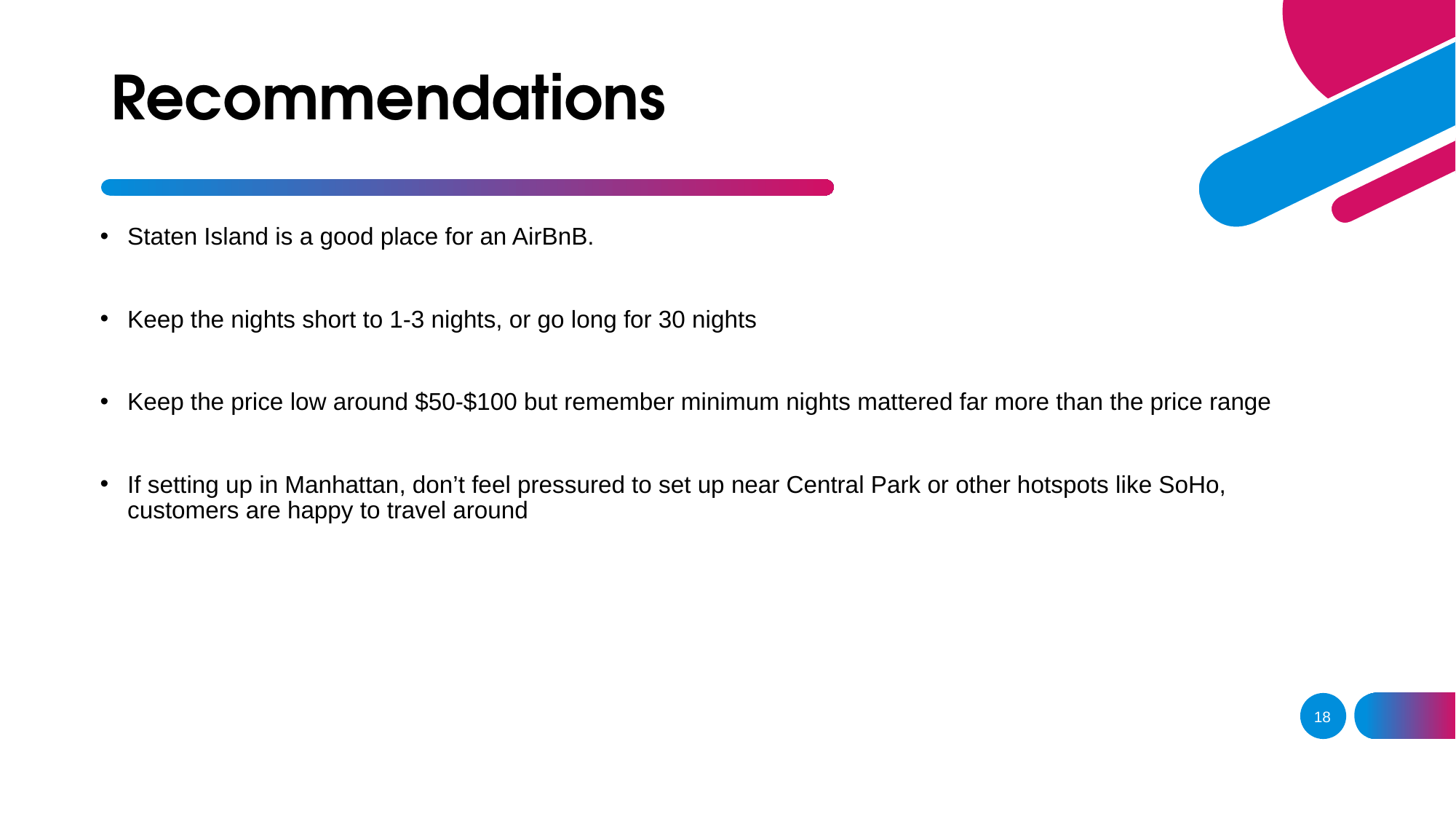

# Recommendations
Staten Island is a good place for an AirBnB.

Keep the nights short to 1-3 nights, or go long for 30 nights

Keep the price low around $50-$100 but remember minimum nights mattered far more than the price range

If setting up in Manhattan, don’t feel pressured to set up near Central Park or other hotspots like SoHo, customers are happy to travel around
18